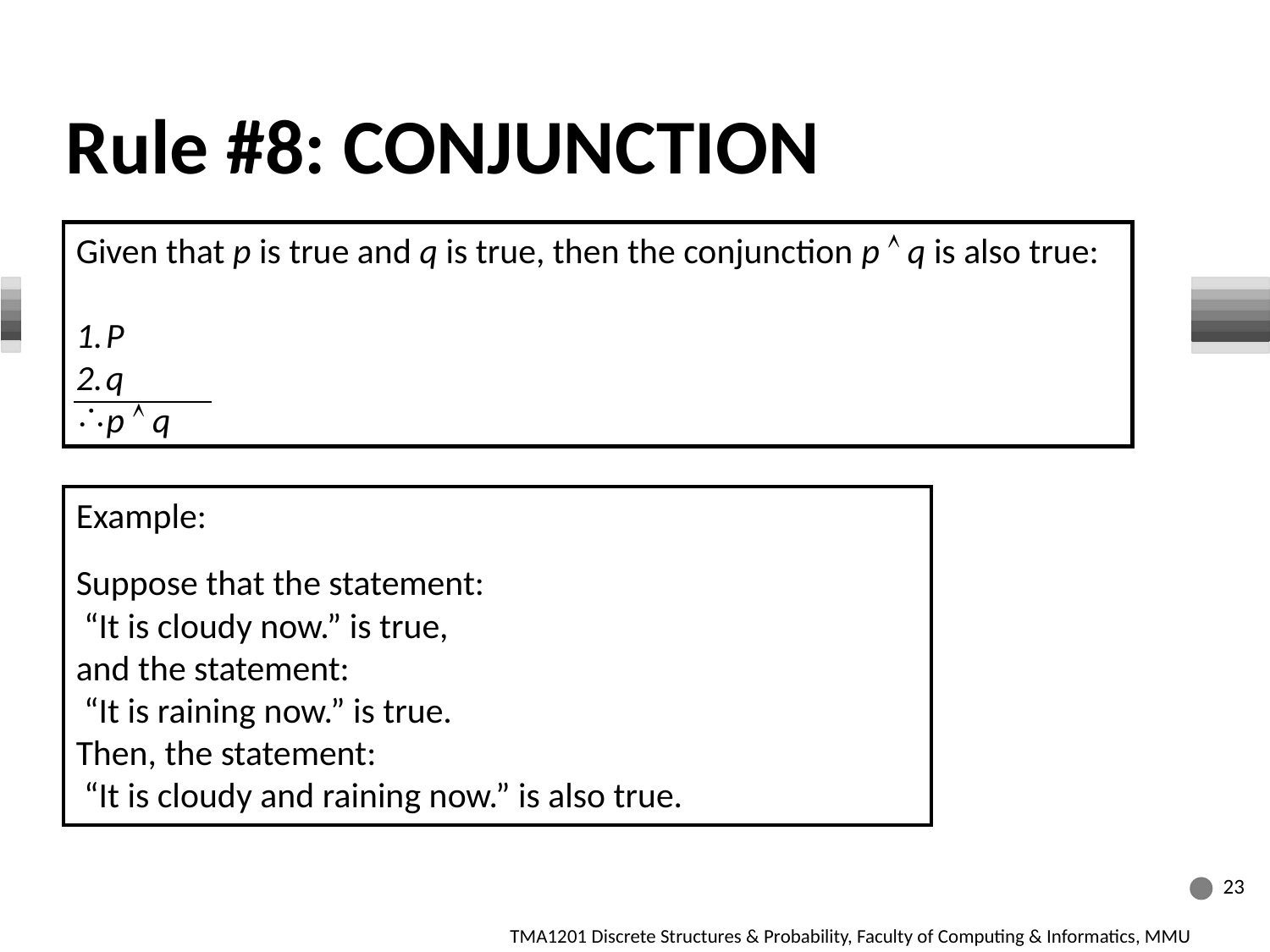

Rule #8: CONJUNCTION
Given that p is true and q is true, then the conjunction p ∧ q is also true:

P
q
p ∧ q
Example:

Suppose that the statement:
 “It is cloudy now.” is true,
and the statement:
 “It is raining now.” is true.
Then, the statement:
 “It is cloudy and raining now.” is also true.
23
TMA1201 Discrete Structures & Probability, Faculty of Computing & Informatics, MMU